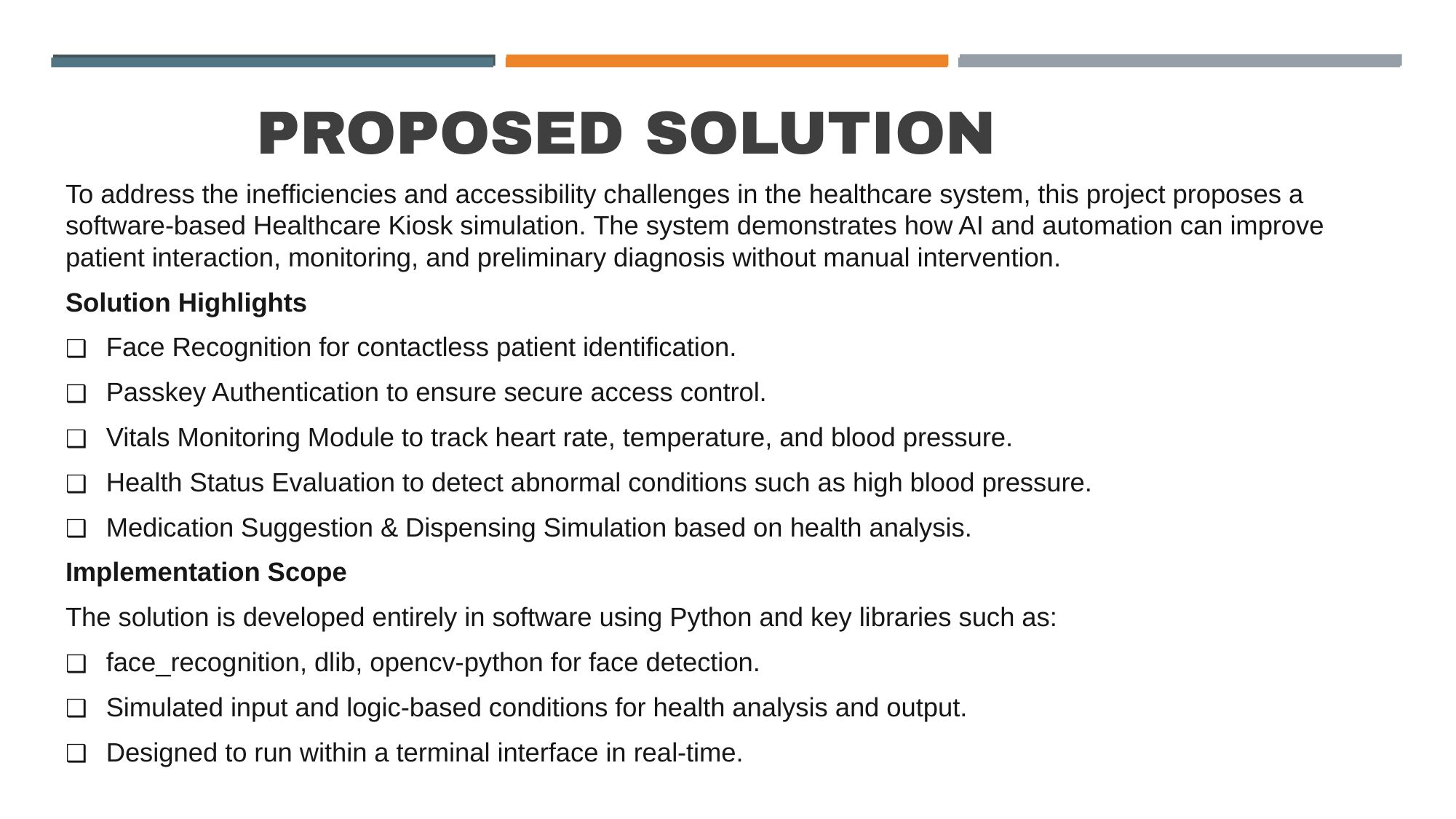

# PROPOSED SOLUTION
To address the inefficiencies and accessibility challenges in the healthcare system, this project proposes a software-based Healthcare Kiosk simulation. The system demonstrates how AI and automation can improve patient interaction, monitoring, and preliminary diagnosis without manual intervention.
Solution Highlights
Face Recognition for contactless patient identification.
Passkey Authentication to ensure secure access control.
Vitals Monitoring Module to track heart rate, temperature, and blood pressure.
Health Status Evaluation to detect abnormal conditions such as high blood pressure.
Medication Suggestion & Dispensing Simulation based on health analysis.
Implementation Scope
The solution is developed entirely in software using Python and key libraries such as:
face_recognition, dlib, opencv-python for face detection.
Simulated input and logic-based conditions for health analysis and output.
Designed to run within a terminal interface in real-time.